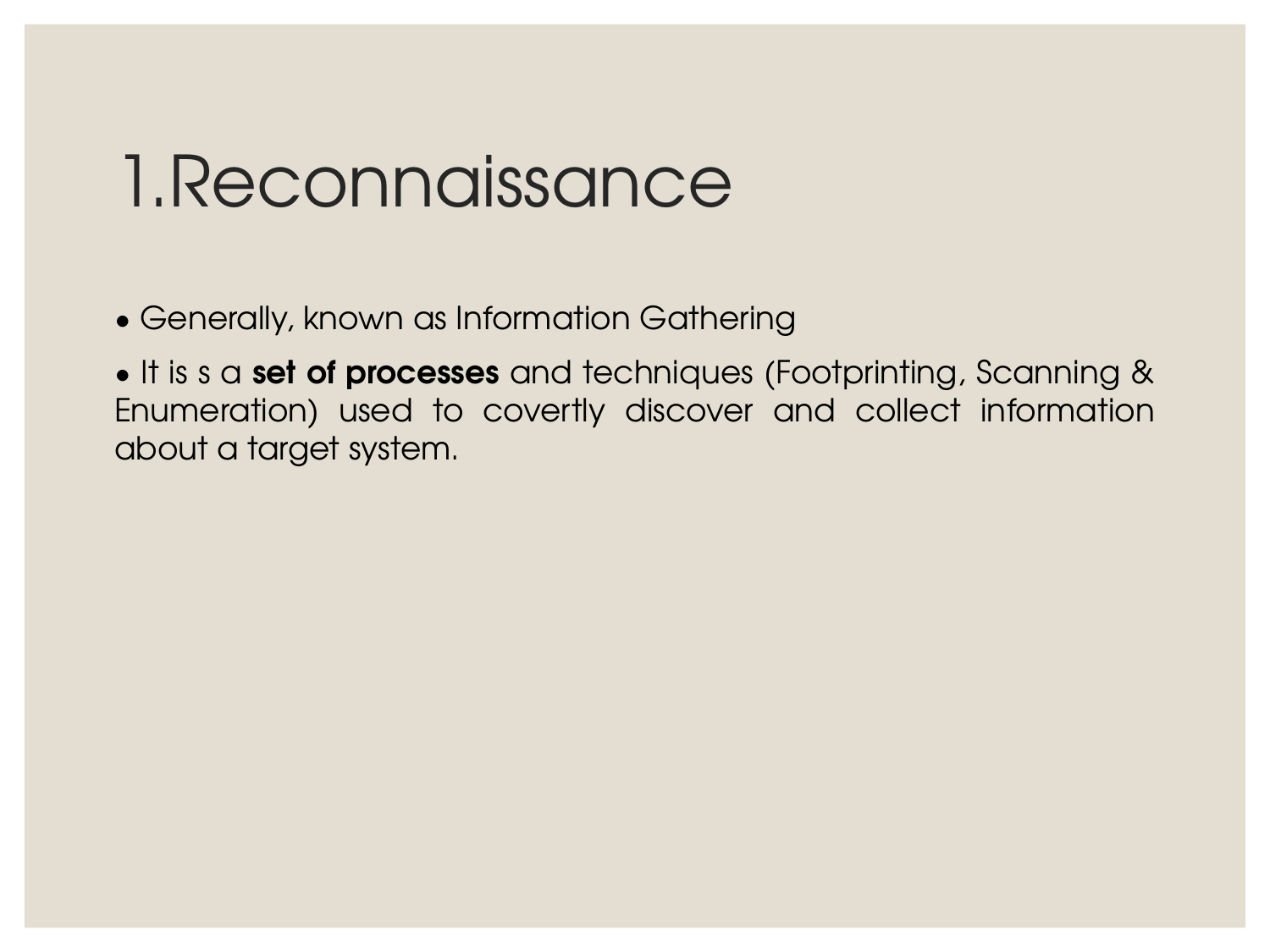

# 1.Reconnaissance
• Generally, known as Information Gathering
• It is s a set of processes and techniques (Footprinting, Scanning & Enumeration) used to covertly discover and collect information about a target system.